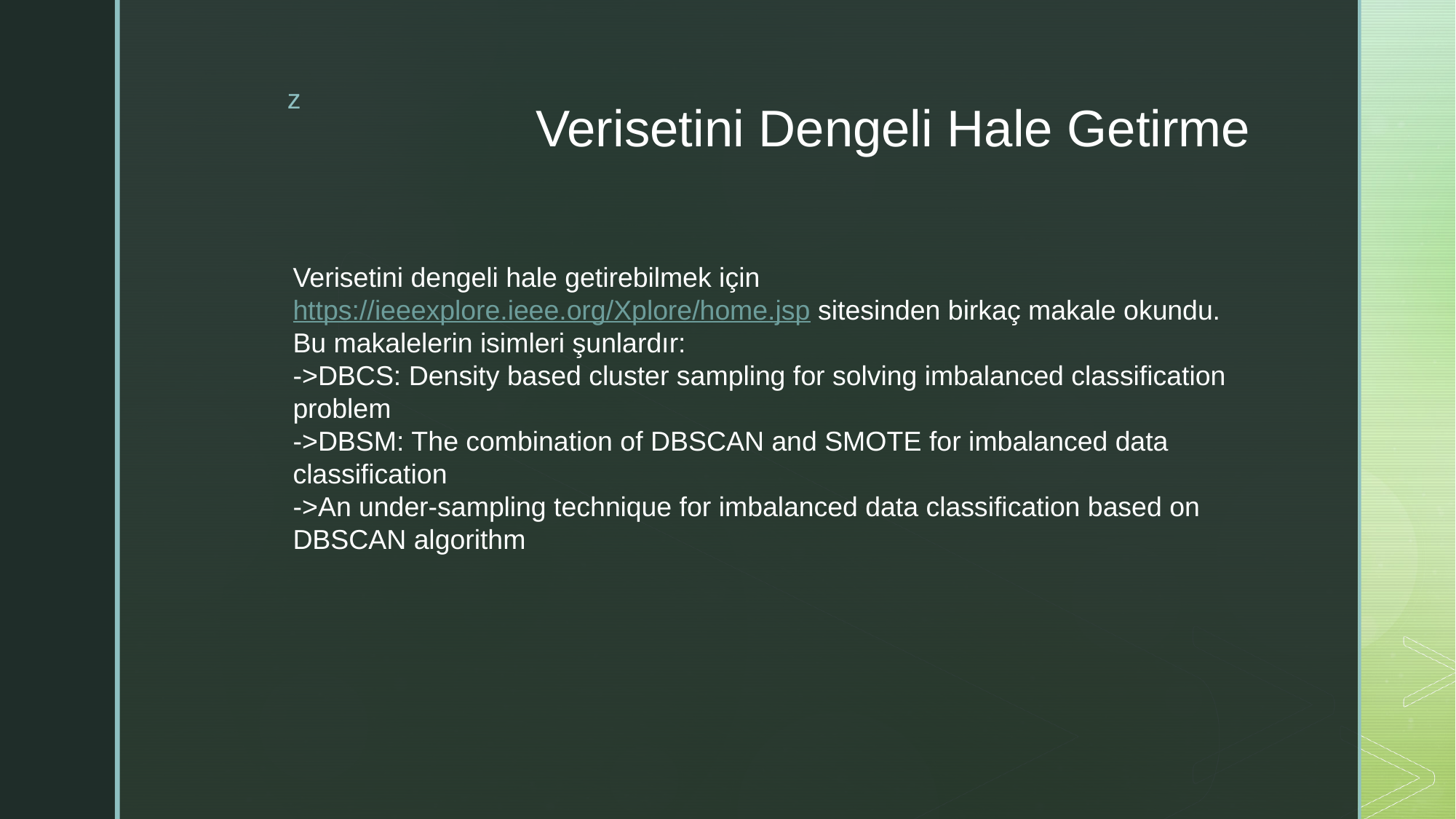

# Verisetini Dengeli Hale Getirme
Verisetini dengeli hale getirebilmek için https://ieeexplore.ieee.org/Xplore/home.jsp sitesinden birkaç makale okundu.
Bu makalelerin isimleri şunlardır:
->DBCS: Density based cluster sampling for solving imbalanced classification problem
->DBSM: The combination of DBSCAN and SMOTE for imbalanced data classification
->An under-sampling technique for imbalanced data classification based on DBSCAN algorithm